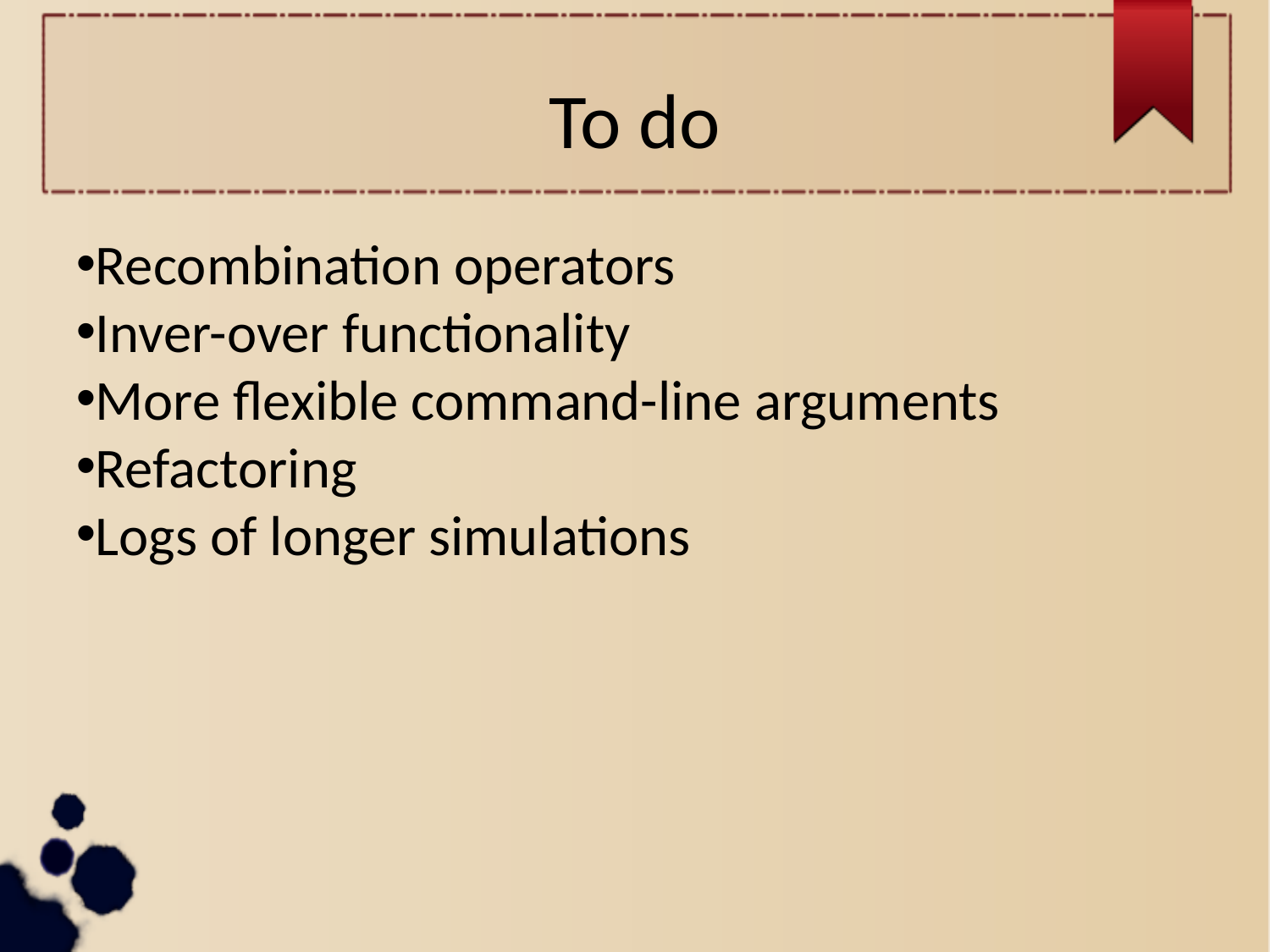

To do
Recombination operators
Inver-over functionality
More flexible command-line arguments
Refactoring
Logs of longer simulations